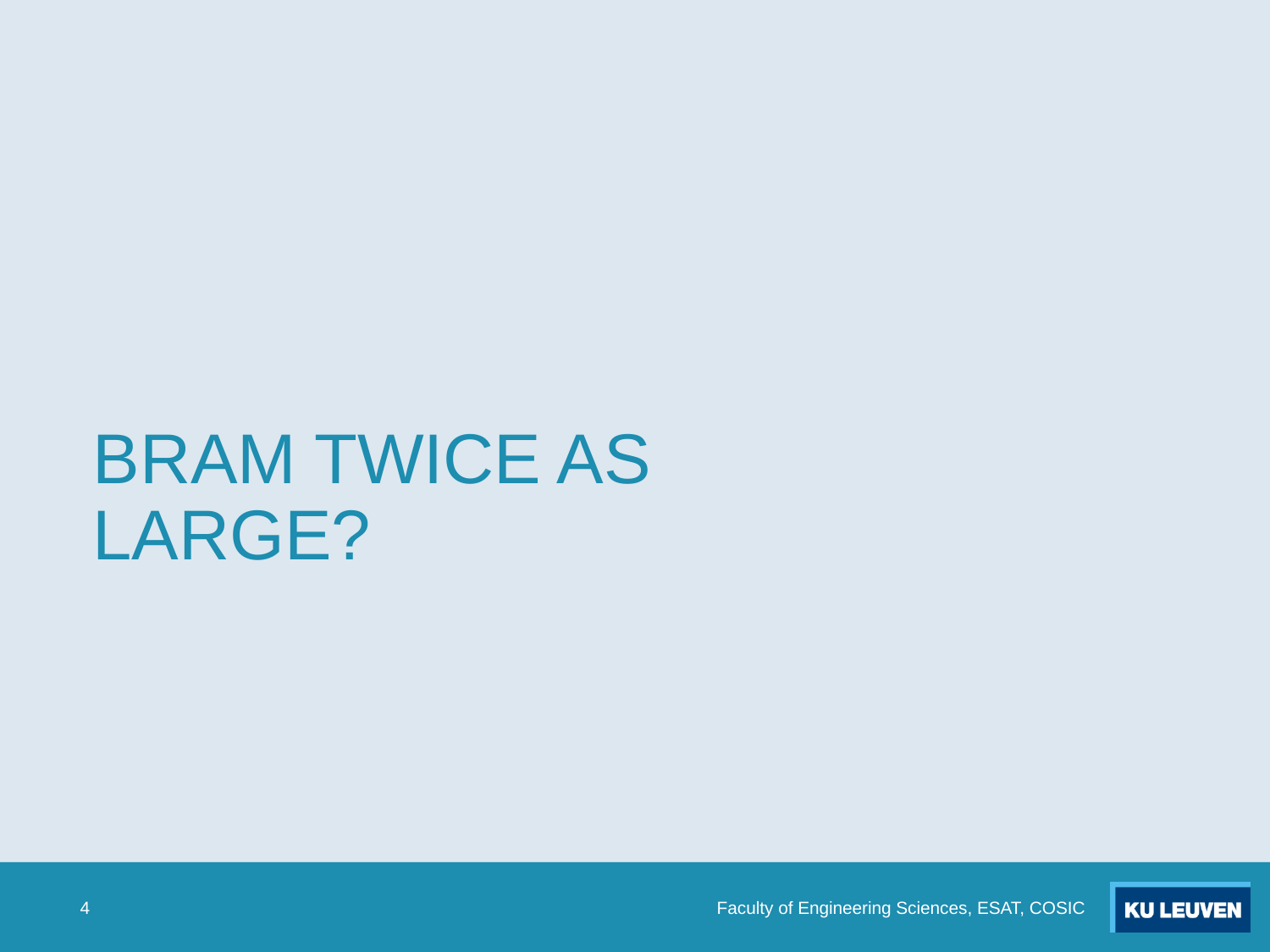

# BRAM TWICE AS LARGE?

Faculty of Engineering Sciences, ESAT, COSIC
4